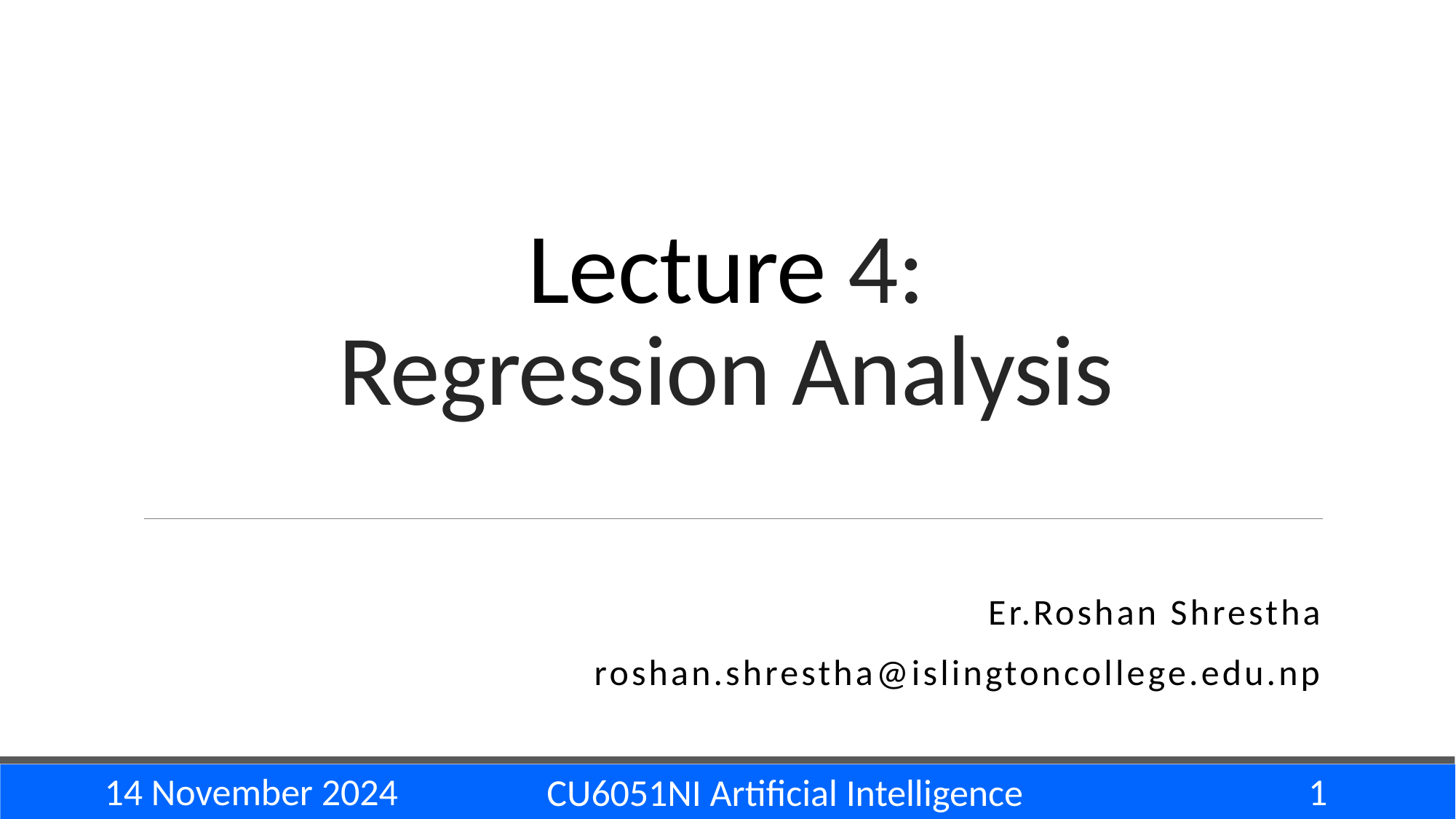

# Lecture 4: Regression Analysis
Er.Roshan Shrestha
roshan.shrestha@islingtoncollege.edu.np
14 November 2024
1
CU6051NI Artificial Intelligence